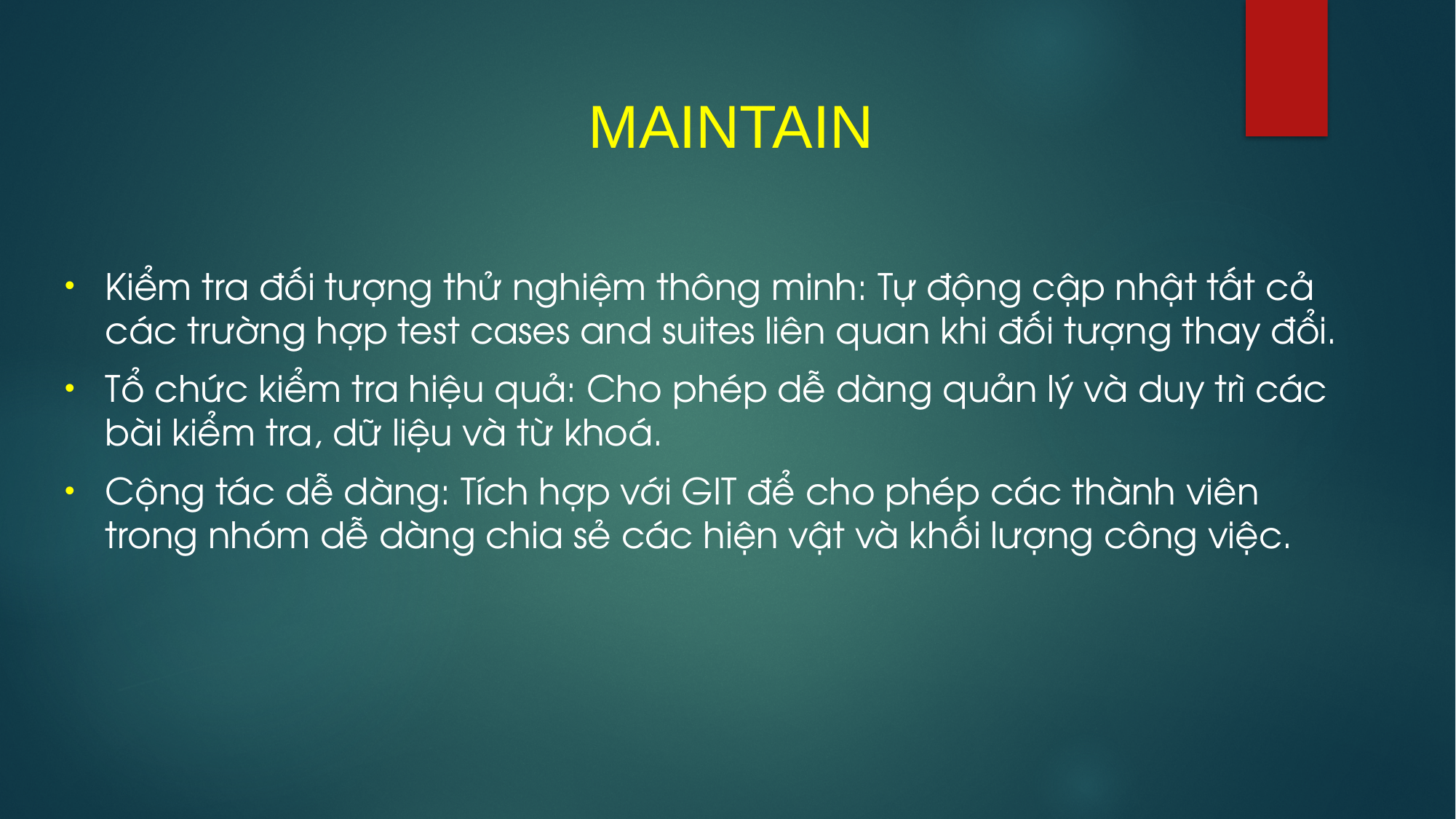

MAINTAIN

Kiểm tra đối tượng thử nghiệm thông minh: Tự động cập nhật tất cả các trường hợp test cases and suites liên quan khi đối tượng thay đổi.
Tổ chức kiểm tra hiệu quả: Cho phép dễ dàng quản lý và duy trì các bài kiểm tra, dữ liệu và từ khoá.
Cộng tác dễ dàng: Tích hợp với GIT để cho phép các thành viên trong nhóm dễ dàng chia sẻ các hiện vật và khối lượng công việc.